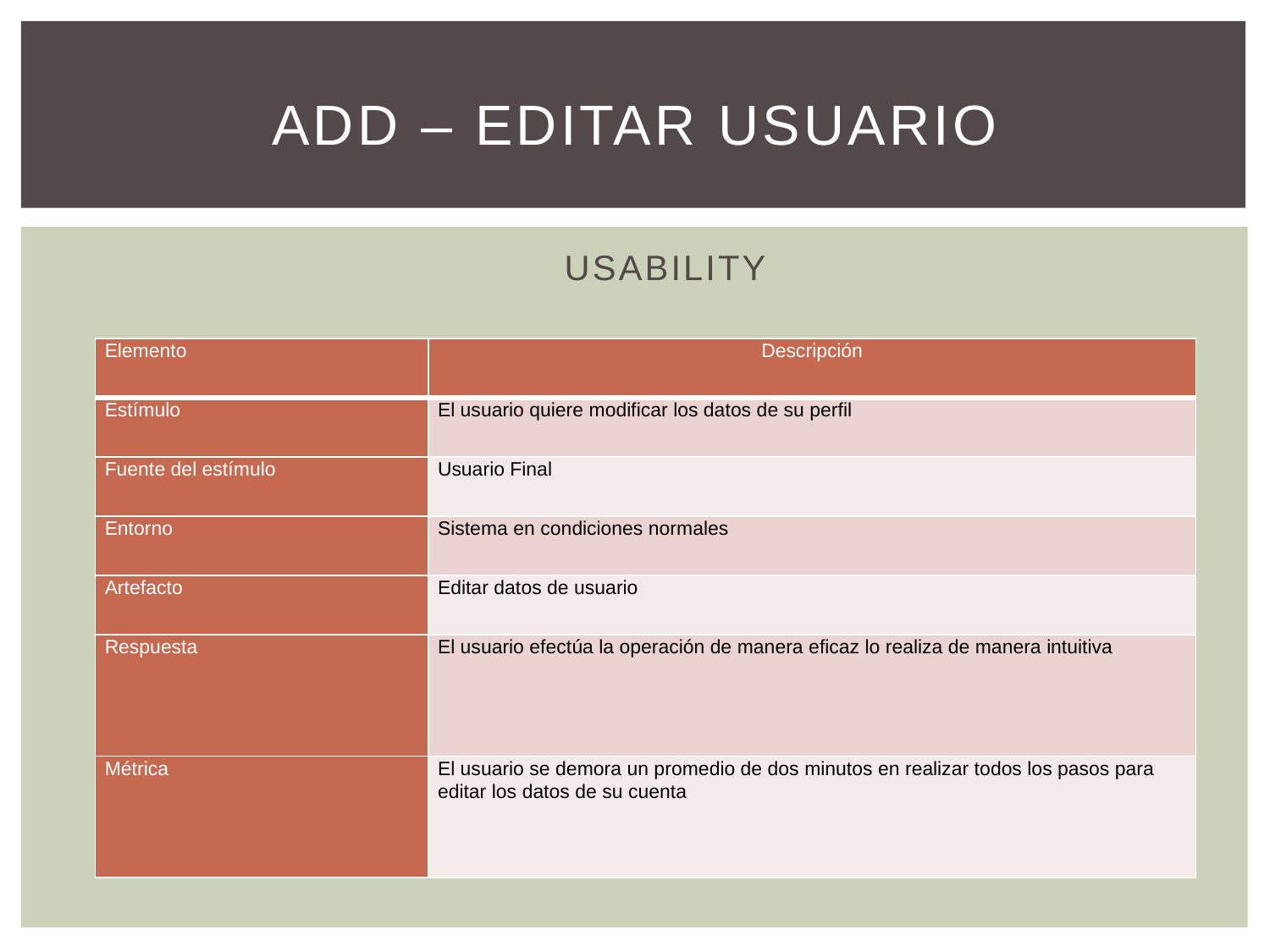

# Add – editar usuario
			         USABILITY
| Elemento | Descripción |
| --- | --- |
| Estímulo | El usuario quiere modificar los datos de su perfil |
| Fuente del estímulo | Usuario Final |
| Entorno | Sistema en condiciones normales |
| Artefacto | Editar datos de usuario |
| Respuesta | El usuario efectúa la operación de manera eficaz lo realiza de manera intuitiva |
| Métrica | El usuario se demora un promedio de dos minutos en realizar todos los pasos para editar los datos de su cuenta |